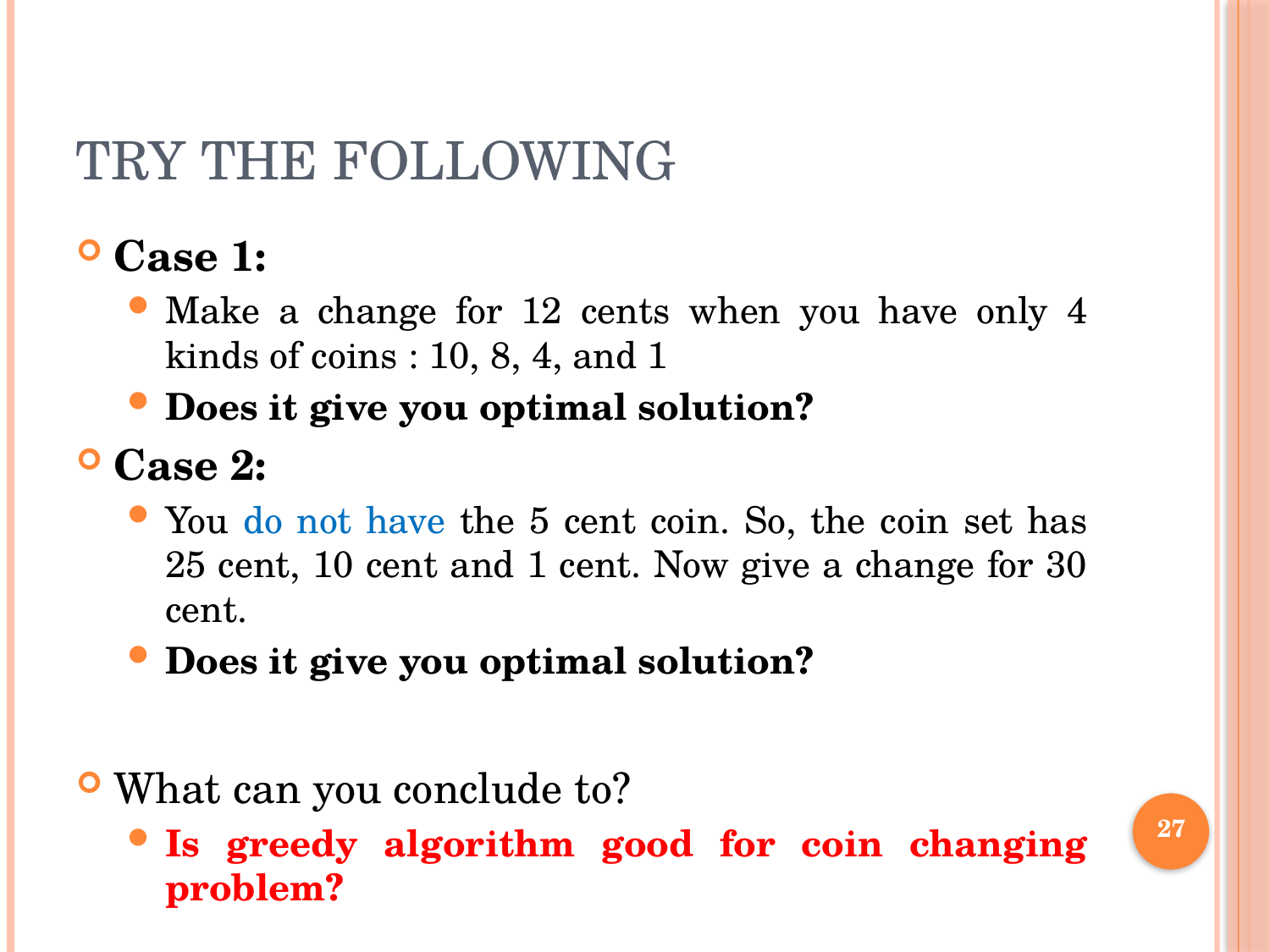

# Try the following
Case 1:
Make a change for 12 cents when you have only 4 kinds of coins : 10, 8, 4, and 1
Does it give you optimal solution?
Case 2:
You do not have the 5 cent coin. So, the coin set has 25 cent, 10 cent and 1 cent. Now give a change for 30 cent.
Does it give you optimal solution?

What can you conclude to?
Is greedy algorithm good for coin changing problem?
27